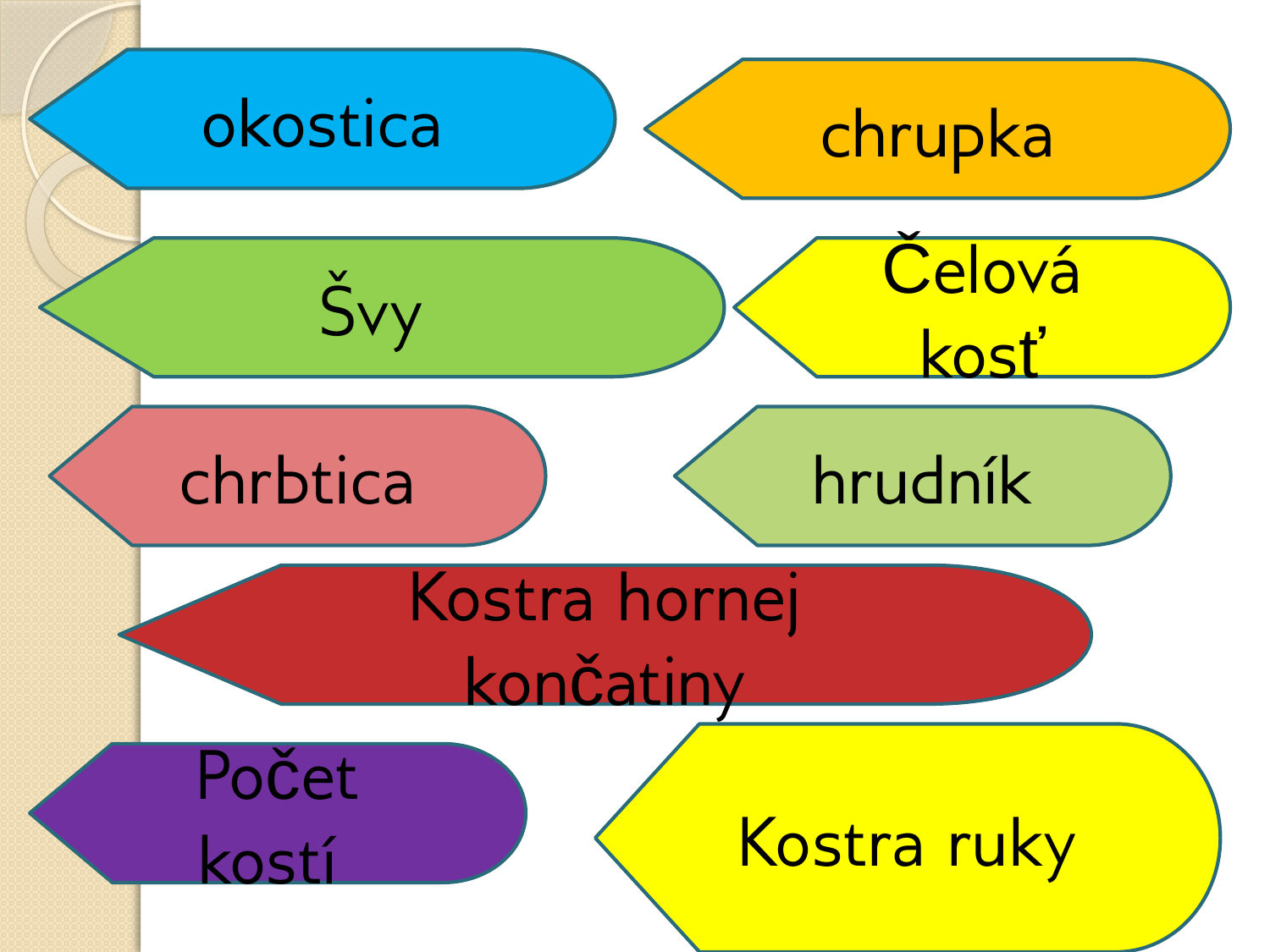

#
okostica
chrupka

Švy
Čelová kosť
chrbtica
hrudník
Kostra hornej končatiny
Kostra ruky
Počet kostí